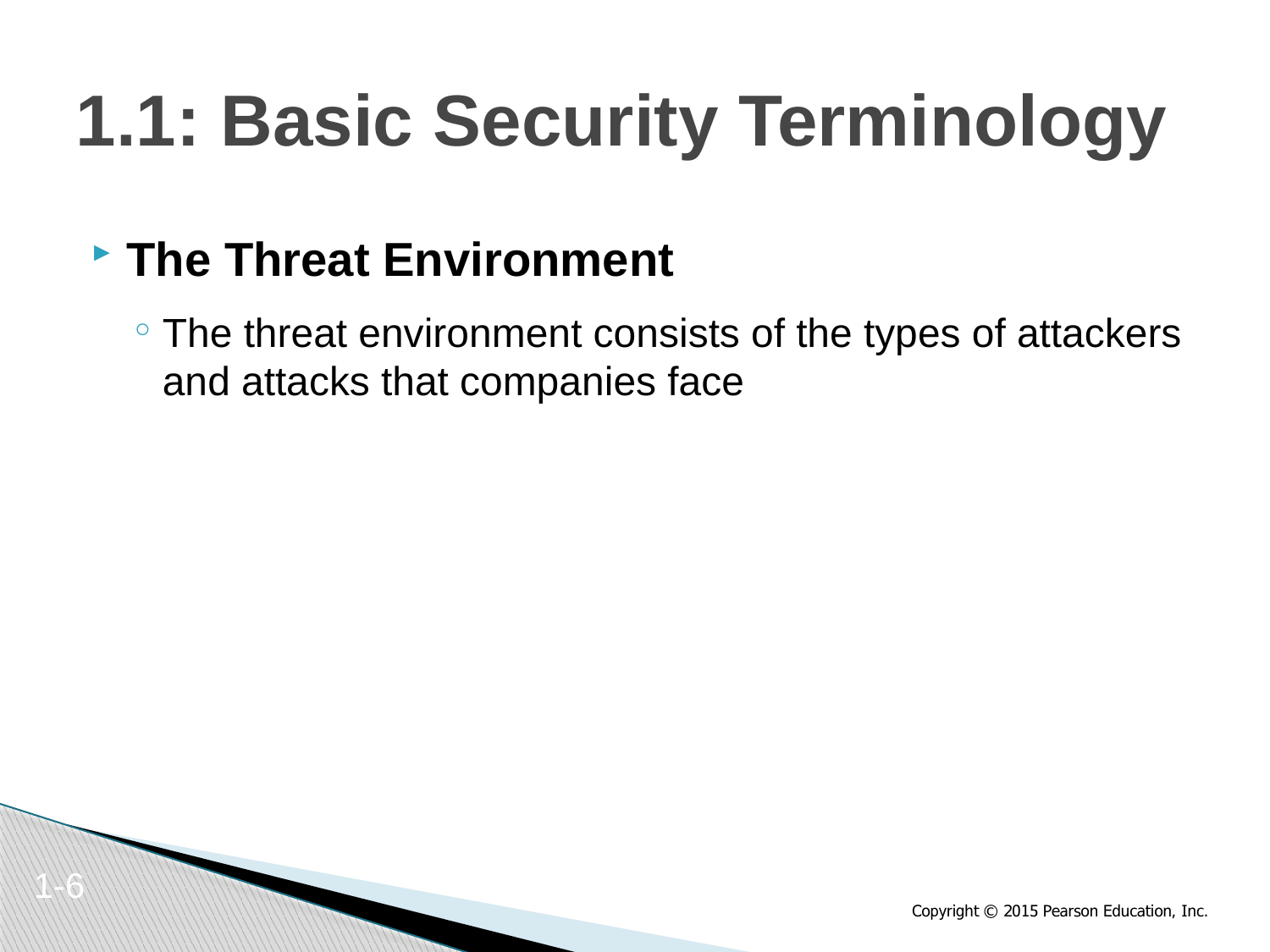

# 1.1: Basic Security Terminology
The Threat Environment
The threat environment consists of the types of attackers and attacks that companies face
1-6